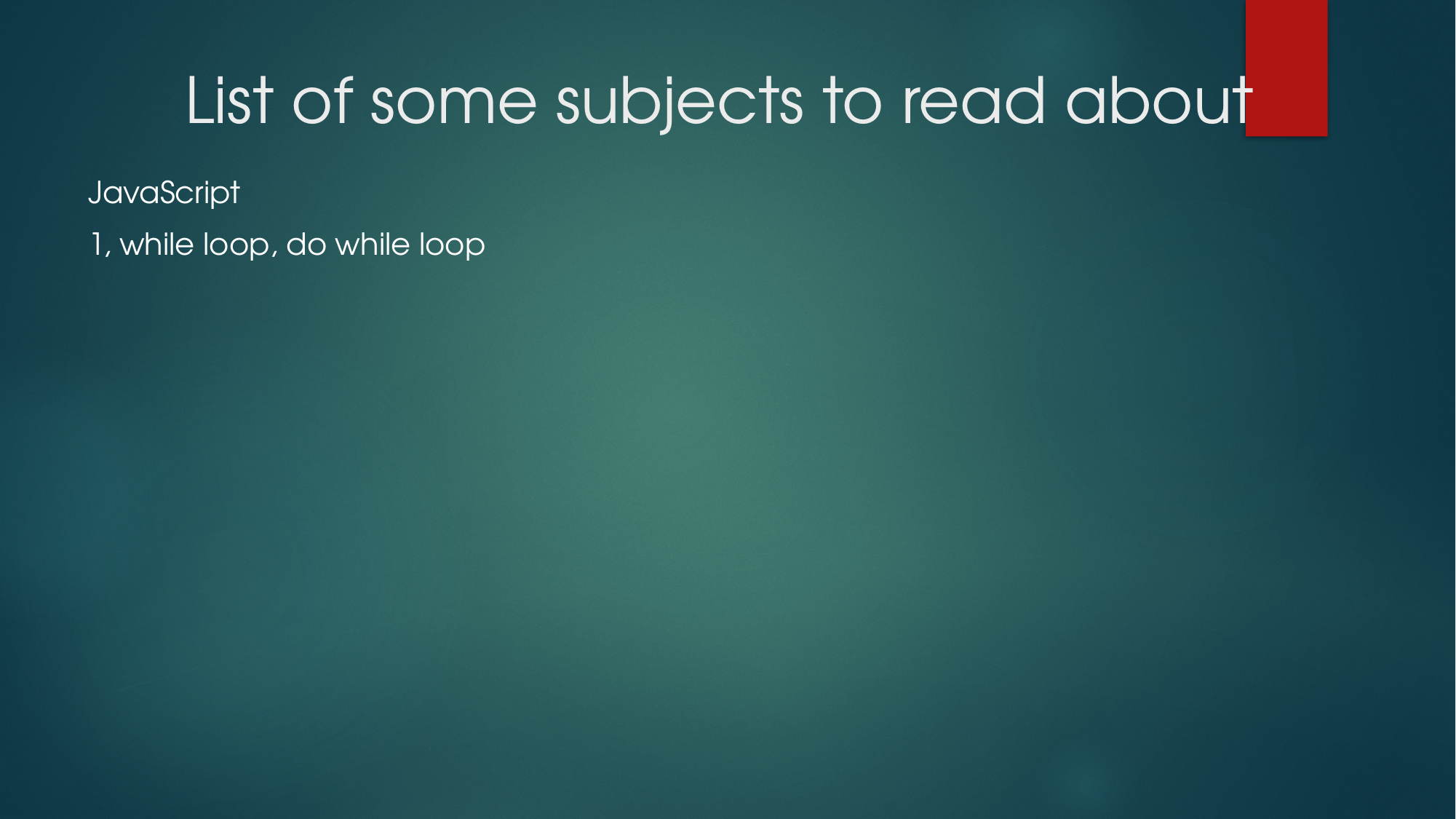

# List of some subjects to read about
JavaScript
1, while loop, do while loop